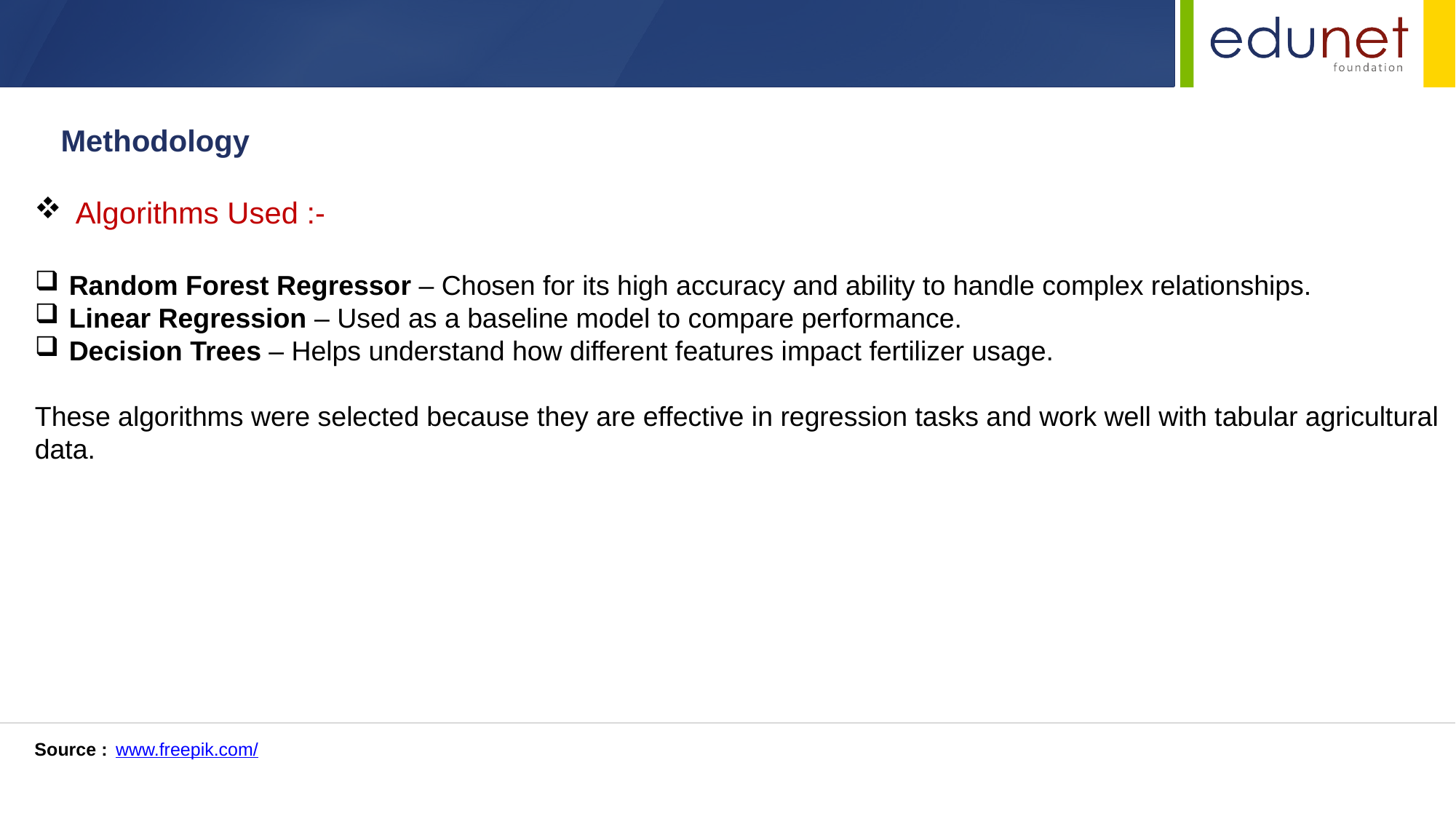

Methodology

Algorithms Used :-

Random Forest Regressor – Chosen for its high accuracy and ability to handle complex relationships.
Linear Regression – Used as a baseline model to compare performance.
Decision Trees – Helps understand how different features impact fertilizer usage.

These algorithms were selected because they are effective in regression tasks and work well with tabular agricultural data.

Source :
www.freepik.com/